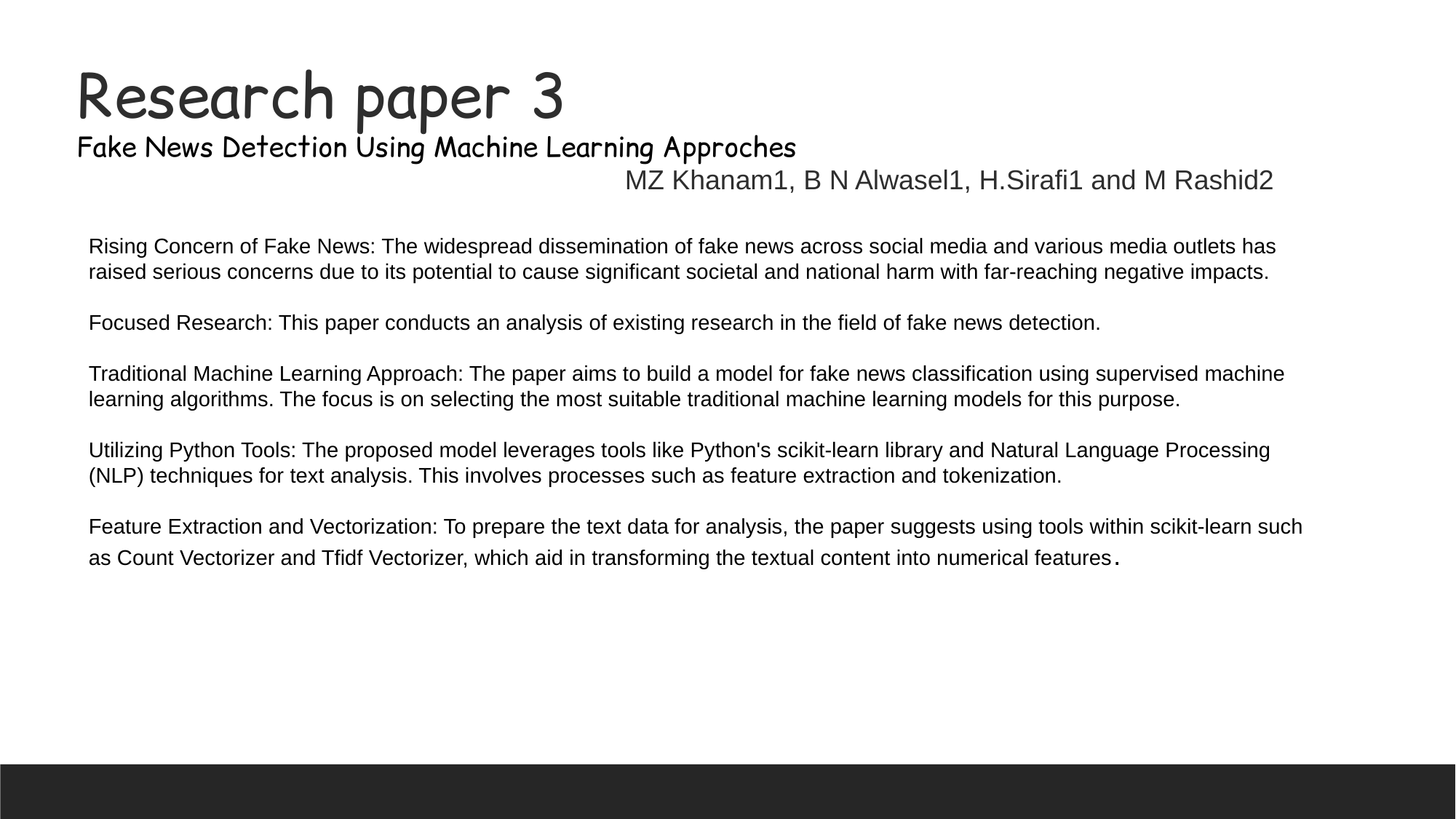

Research paper 3
Fake News Detection Using Machine Learning Approches
                                                                   MZ Khanam1, B N Alwasel1, H.Sirafi1 and M Rashid2

Rising Concern of Fake News: The widespread dissemination of fake news across social media and various media outlets has raised serious concerns due to its potential to cause significant societal and national harm with far-reaching negative impacts.

Focused Research: This paper conducts an analysis of existing research in the field of fake news detection.

Traditional Machine Learning Approach: The paper aims to build a model for fake news classification using supervised machine learning algorithms. The focus is on selecting the most suitable traditional machine learning models for this purpose.

Utilizing Python Tools: The proposed model leverages tools like Python's scikit-learn library and Natural Language Processing (NLP) techniques for text analysis. This involves processes such as feature extraction and tokenization.

Feature Extraction and Vectorization: To prepare the text data for analysis, the paper suggests using tools within scikit-learn such as Count Vectorizer and Tfidf Vectorizer, which aid in transforming the textual content into numerical features.